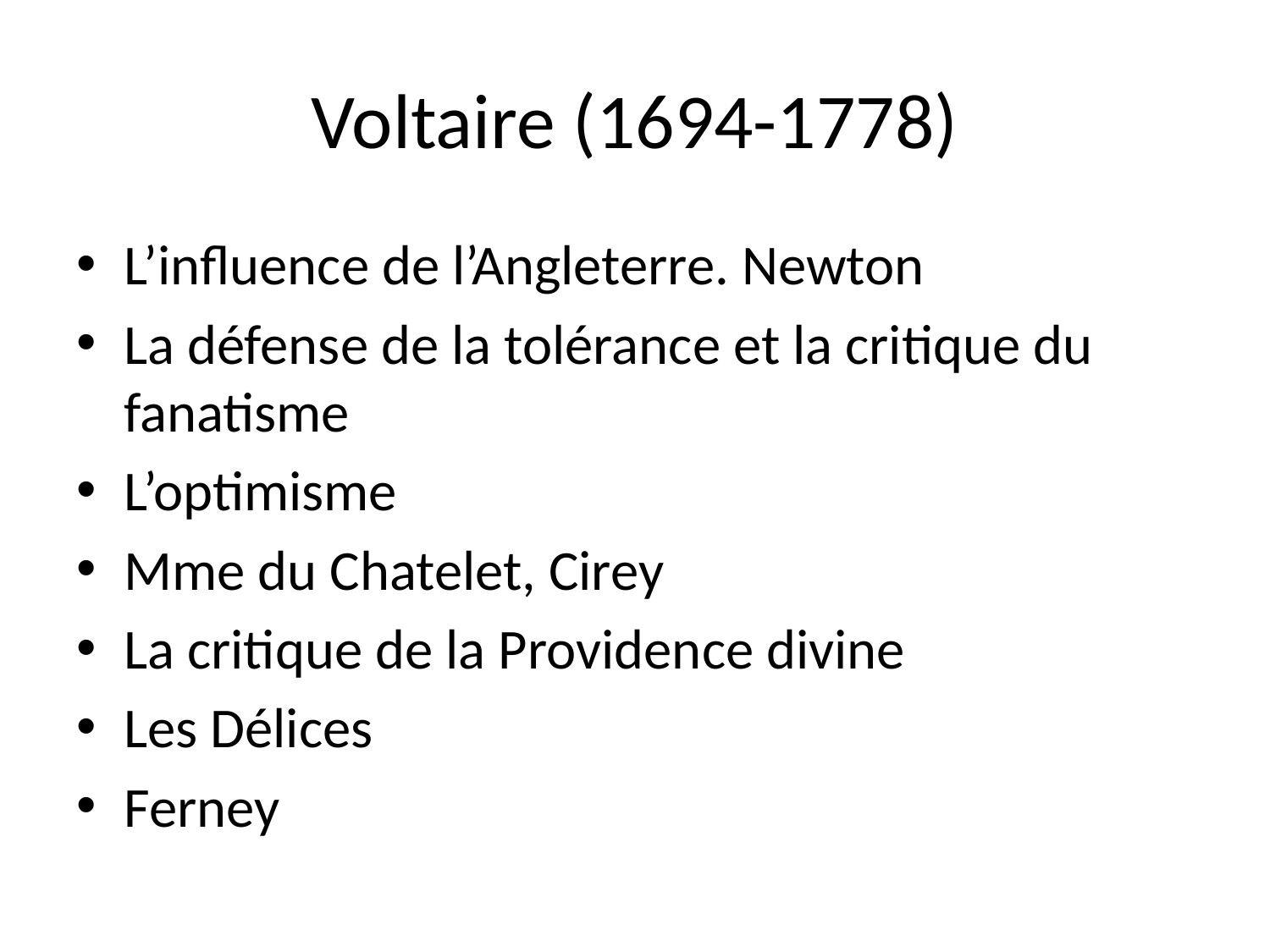

# Voltaire (1694-1778)
L’influence de l’Angleterre. Newton
La défense de la tolérance et la critique du fanatisme
L’optimisme
Mme du Chatelet, Cirey
La critique de la Providence divine
Les Délices
Ferney